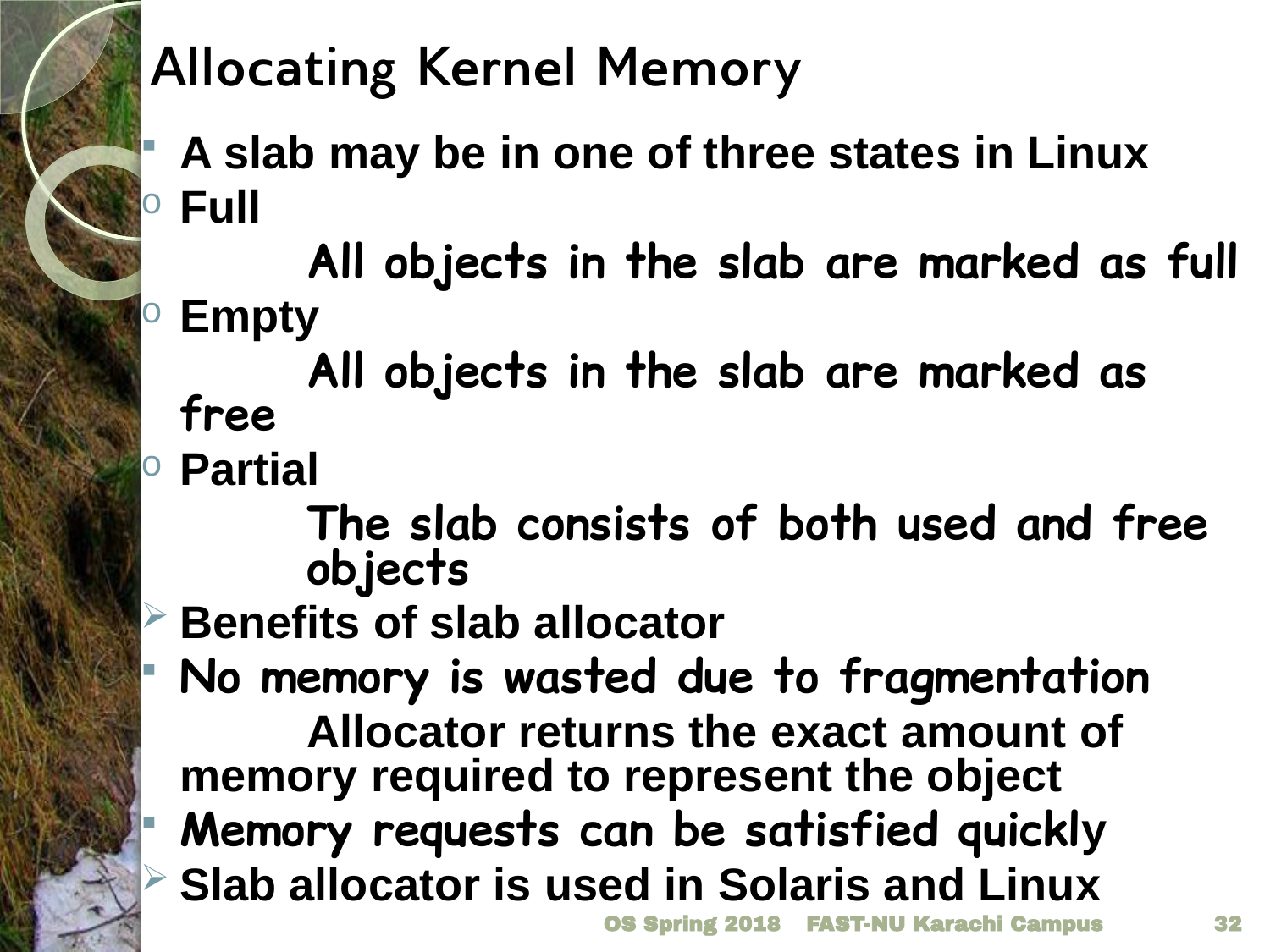

# Allocating Kernel Memory
A slab may be in one of three states in Linux
Full
		All objects in the slab are marked as full
Empty
		All objects in the slab are marked as free
Partial
		The slab consists of both used and free 	objects
Benefits of slab allocator
No memory is wasted due to fragmentation
		Allocator returns the exact amount of 	memory required to represent the object
Memory requests can be satisfied quickly
Slab allocator is used in Solaris and Linux
OS Spring 2018
FAST-NU Karachi Campus
32